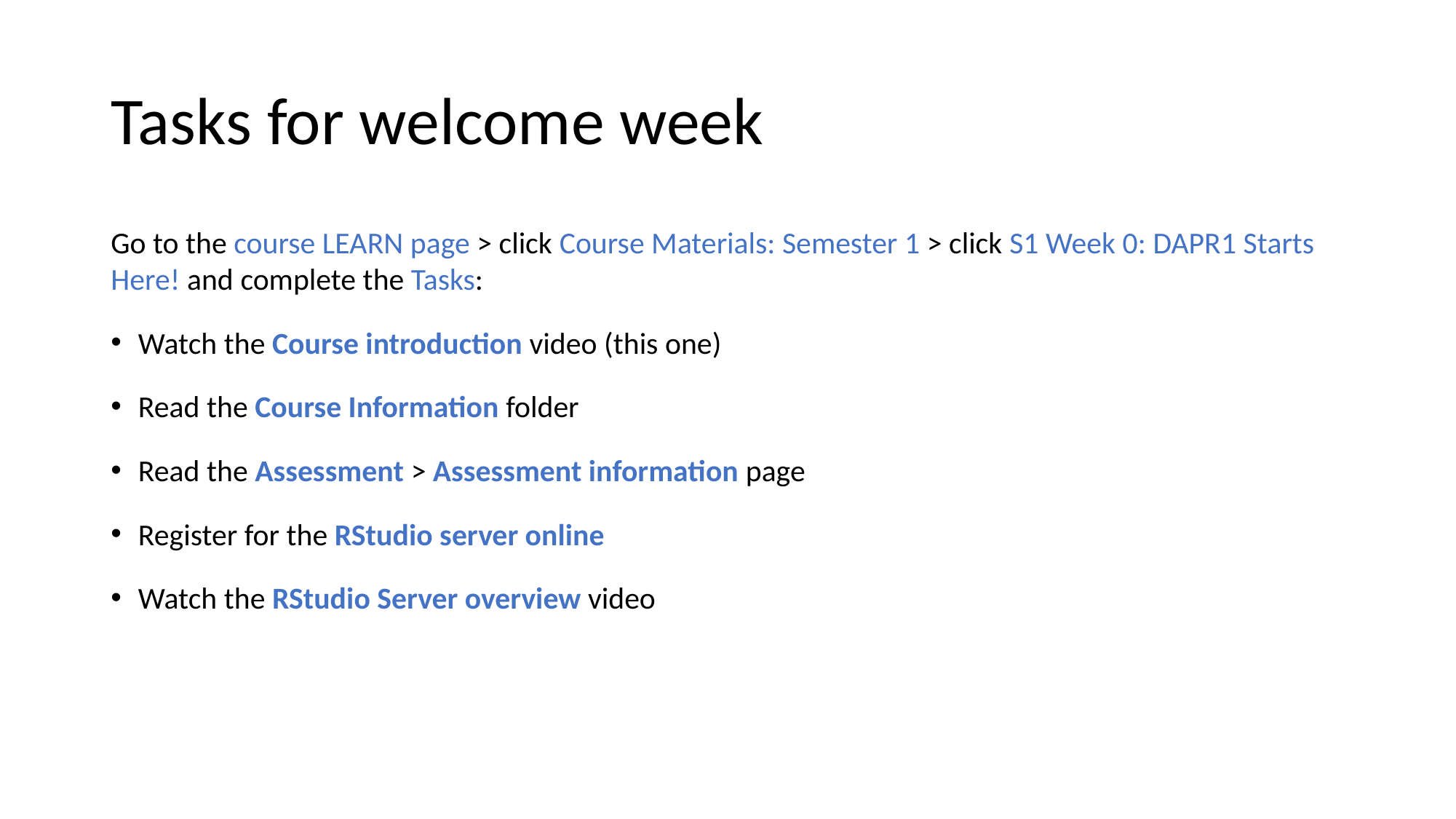

# Tasks for welcome week
Go to the course LEARN page > click Course Materials: Semester 1 > click S1 Week 0: DAPR1 Starts Here! and complete the Tasks:
Watch the Course introduction video (this one)
Read the Course Information folder
Read the Assessment > Assessment information page
Register for the RStudio server online
Watch the RStudio Server overview video